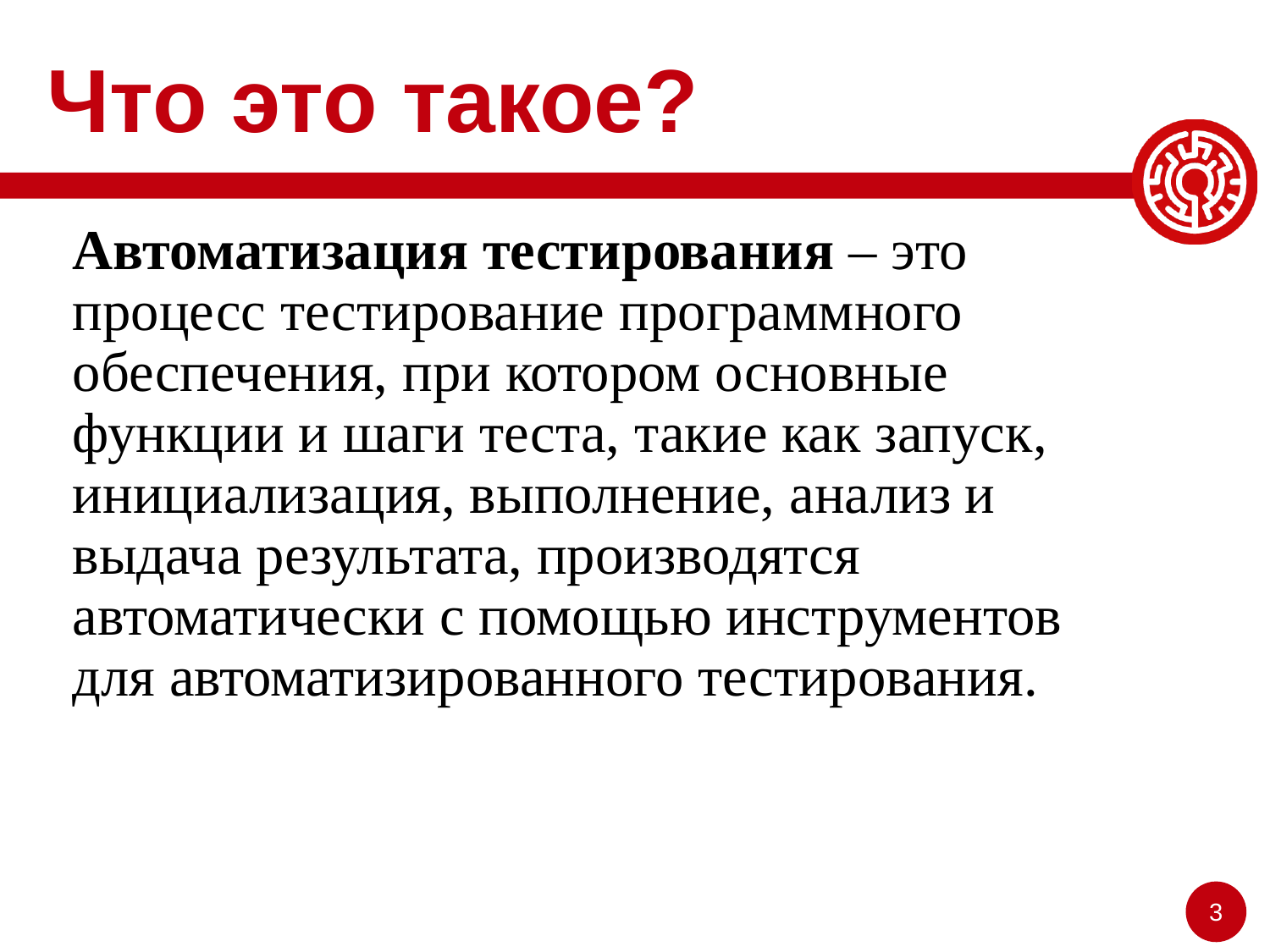

# Что это такое?
Автоматизация тестирования – это процесс тестирование программного обеспечения, при котором основные функции и шаги теста, такие как запуск, инициализация, выполнение, анализ и выдача результата, производятся автоматически с помощью инструментов для автоматизированного тестирования.
3